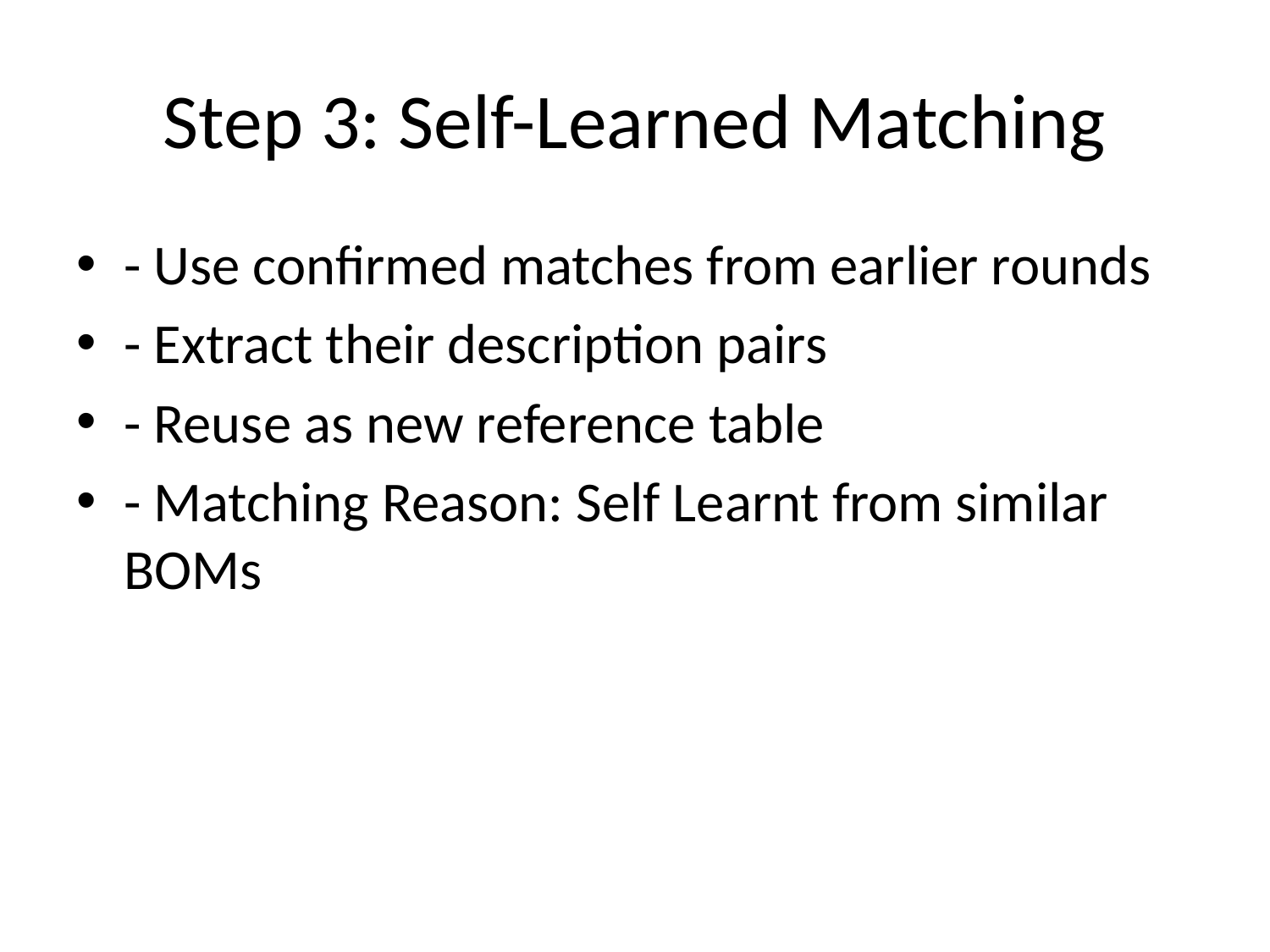

# Step 3: Self-Learned Matching
- Use confirmed matches from earlier rounds
- Extract their description pairs
- Reuse as new reference table
- Matching Reason: Self Learnt from similar BOMs